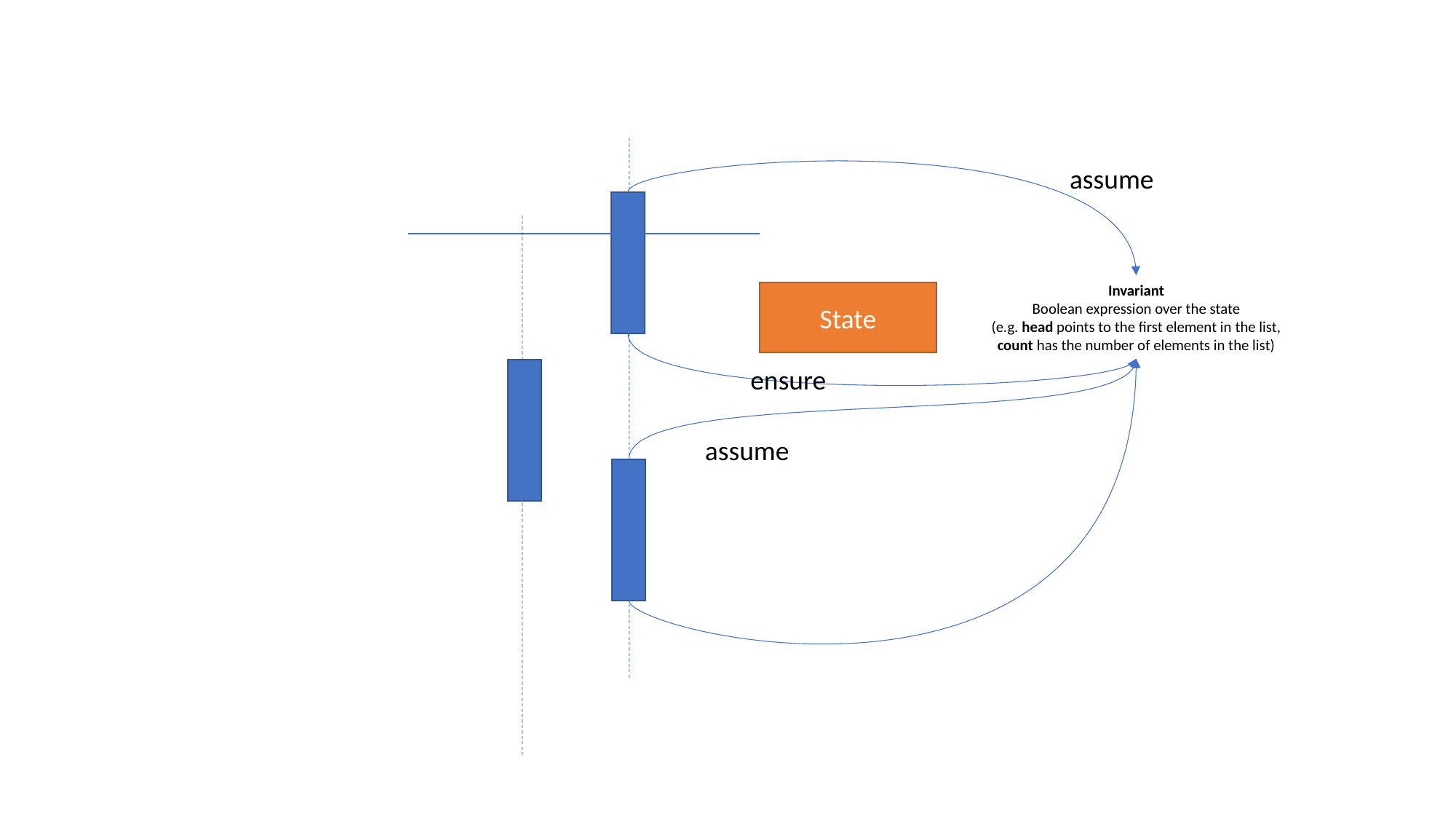

#
assume

Invariant
Boolean expression over the state
(e.g. head points to the first element in the list, count has the number of elements in the list)
State
ensure

assume